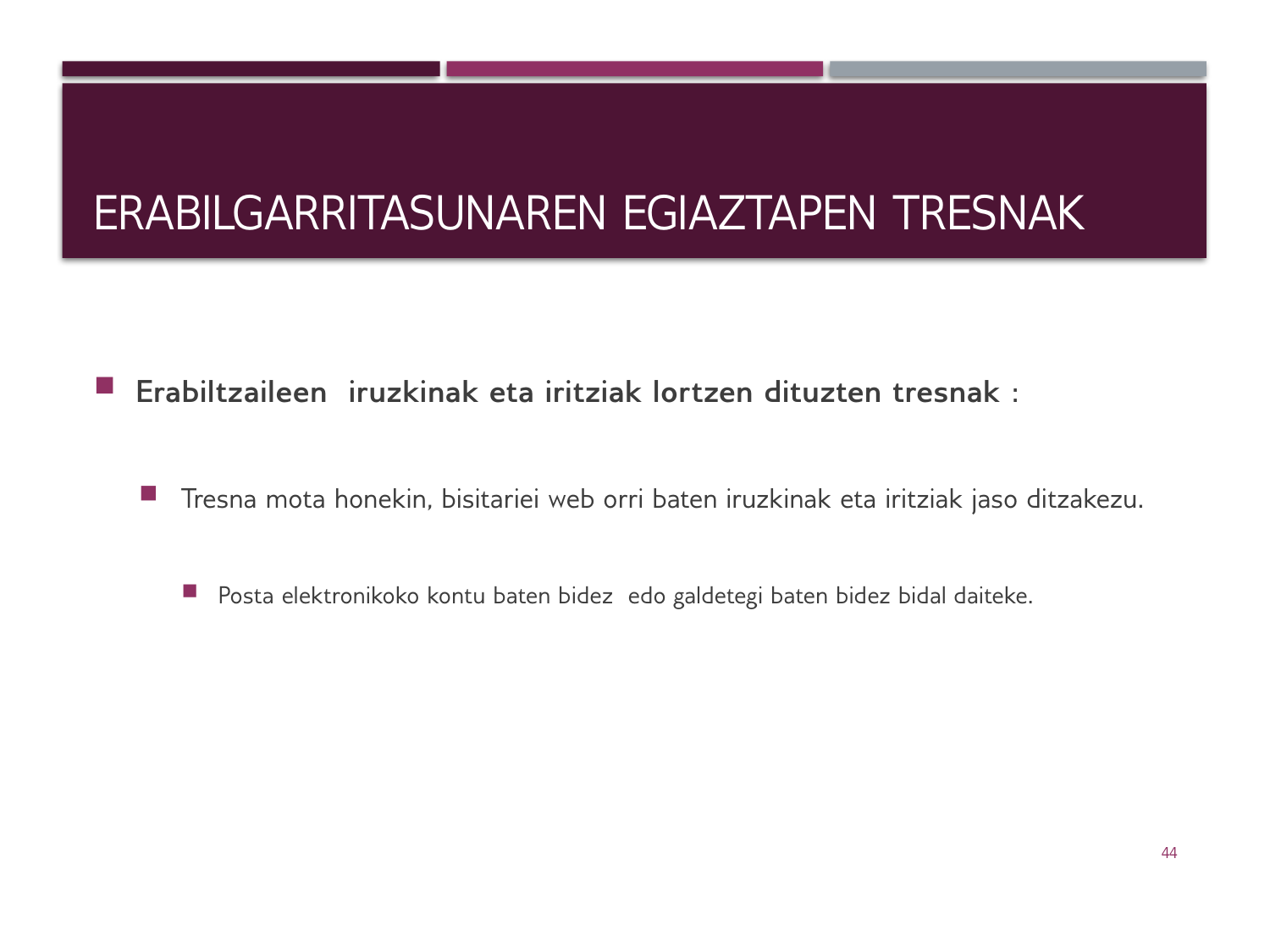

# Erabilgarritasunaren egiaztapen tresnak

Erabiltzaileen  iruzkinak eta iritziak lortzen dituzten tresnak :

Tresna mota honekin, bisitariei web orri baten iruzkinak eta iritziak jaso ditzakezu.

Posta elektronikoko kontu baten bidez  edo galdetegi baten bidez bidal daiteke.

44